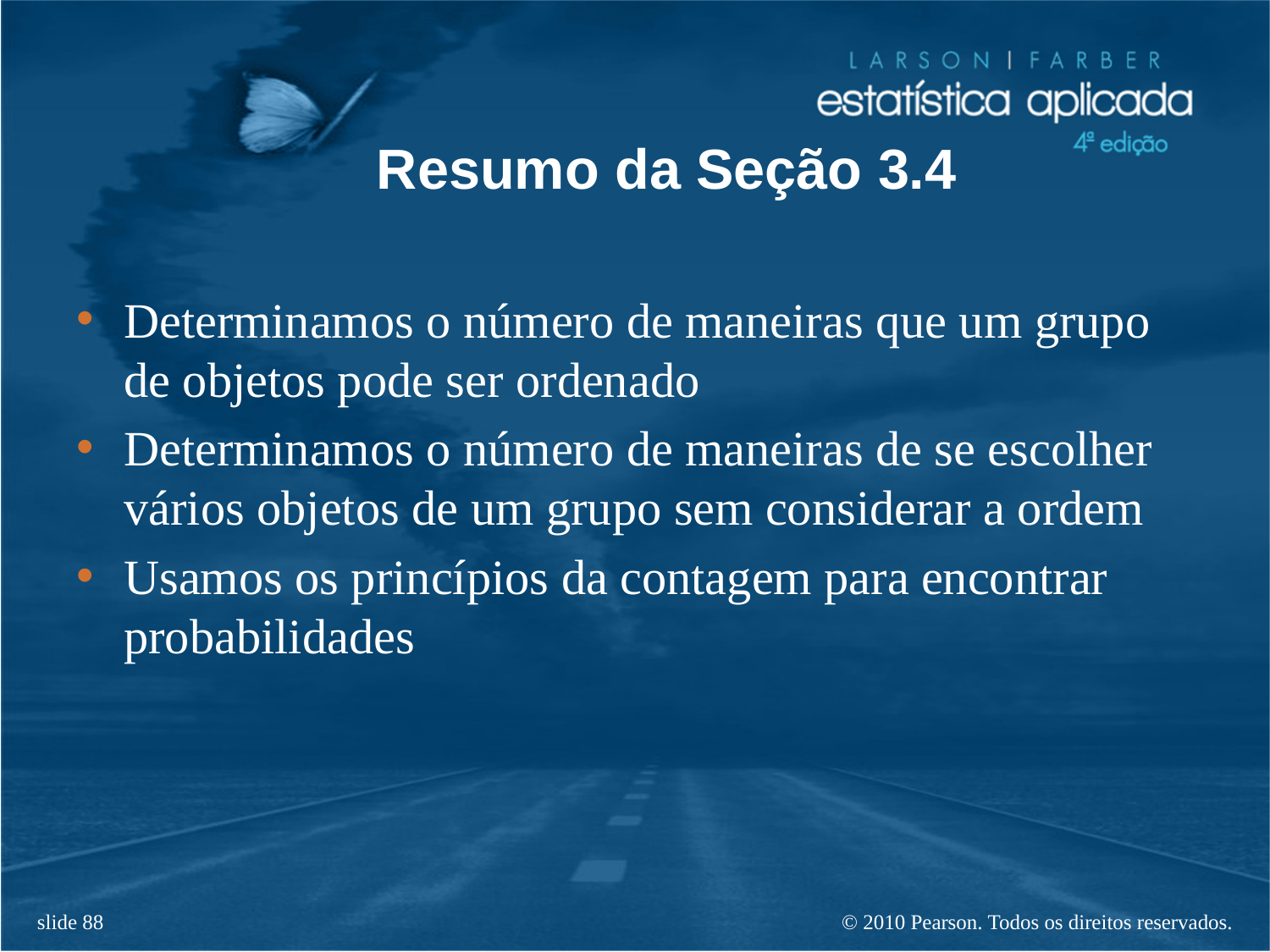

# Resumo da Seção 3.4
Determinamos o número de maneiras que um grupo de objetos pode ser ordenado
Determinamos o número de maneiras de se escolher vários objetos de um grupo sem considerar a ordem
Usamos os princípios da contagem para encontrar probabilidades